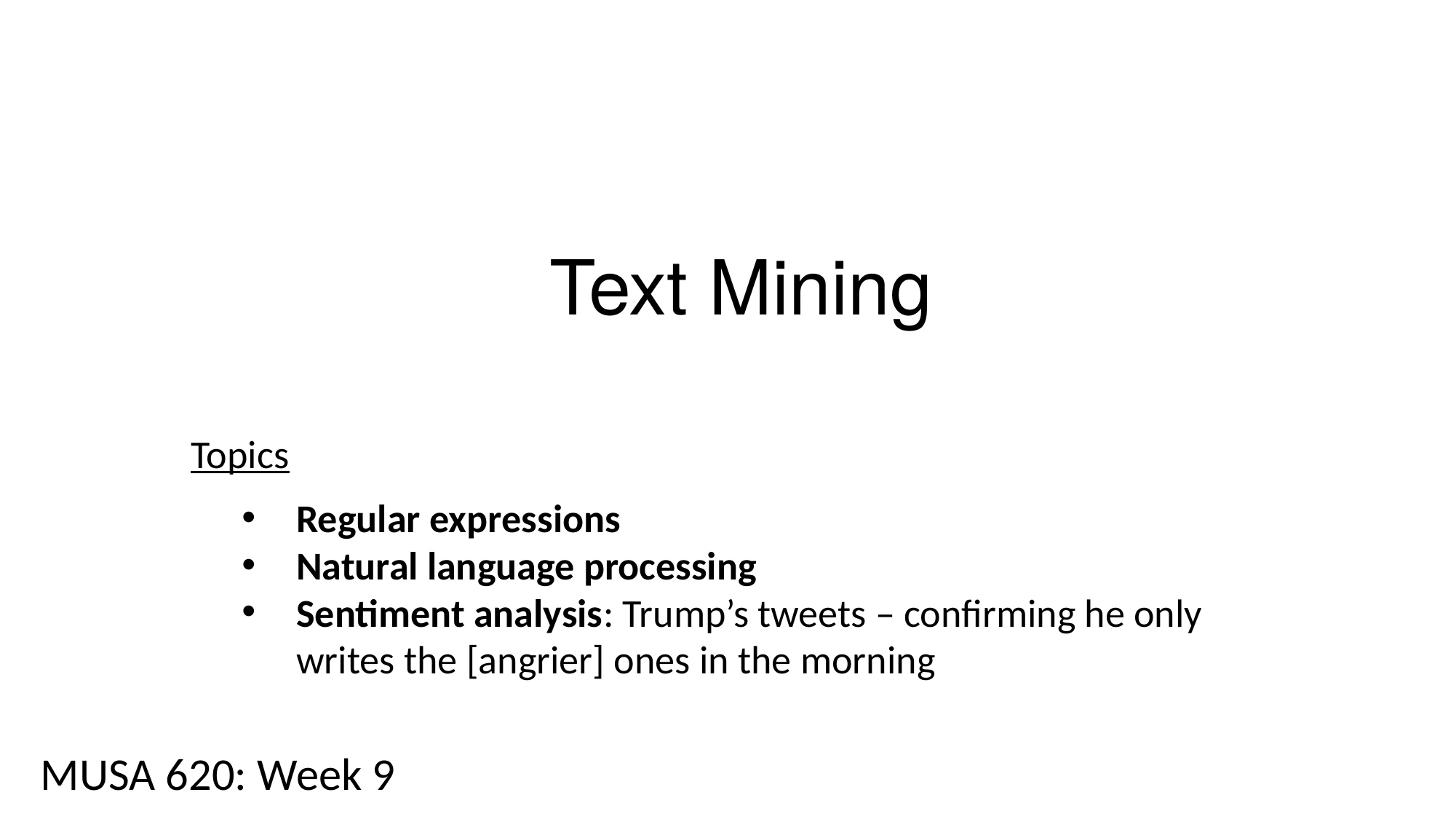

Text Mining
Topics
Regular expressions
Natural language processing
Sentiment analysis: Trump’s tweets – confirming he only writes the [angrier] ones in the morning
MUSA 620: Week 9